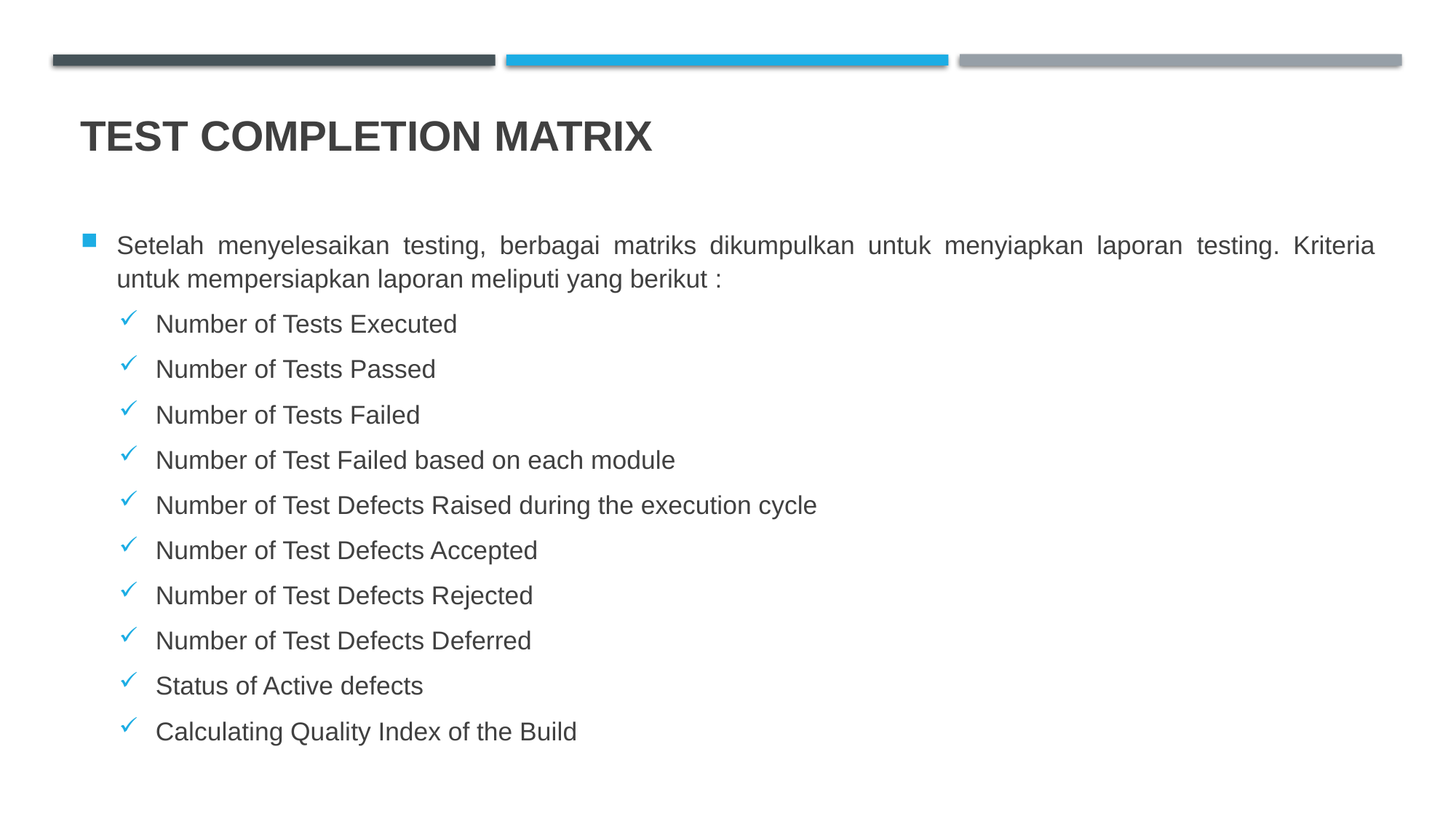

# Test Completion Matrix
Setelah menyelesaikan testing, berbagai matriks dikumpulkan untuk menyiapkan laporan testing. Kriteria untuk mempersiapkan laporan meliputi yang berikut :
Number of Tests Executed
Number of Tests Passed
Number of Tests Failed
Number of Test Failed based on each module
Number of Test Defects Raised during the execution cycle
Number of Test Defects Accepted
Number of Test Defects Rejected
Number of Test Defects Deferred
Status of Active defects
Calculating Quality Index of the Build